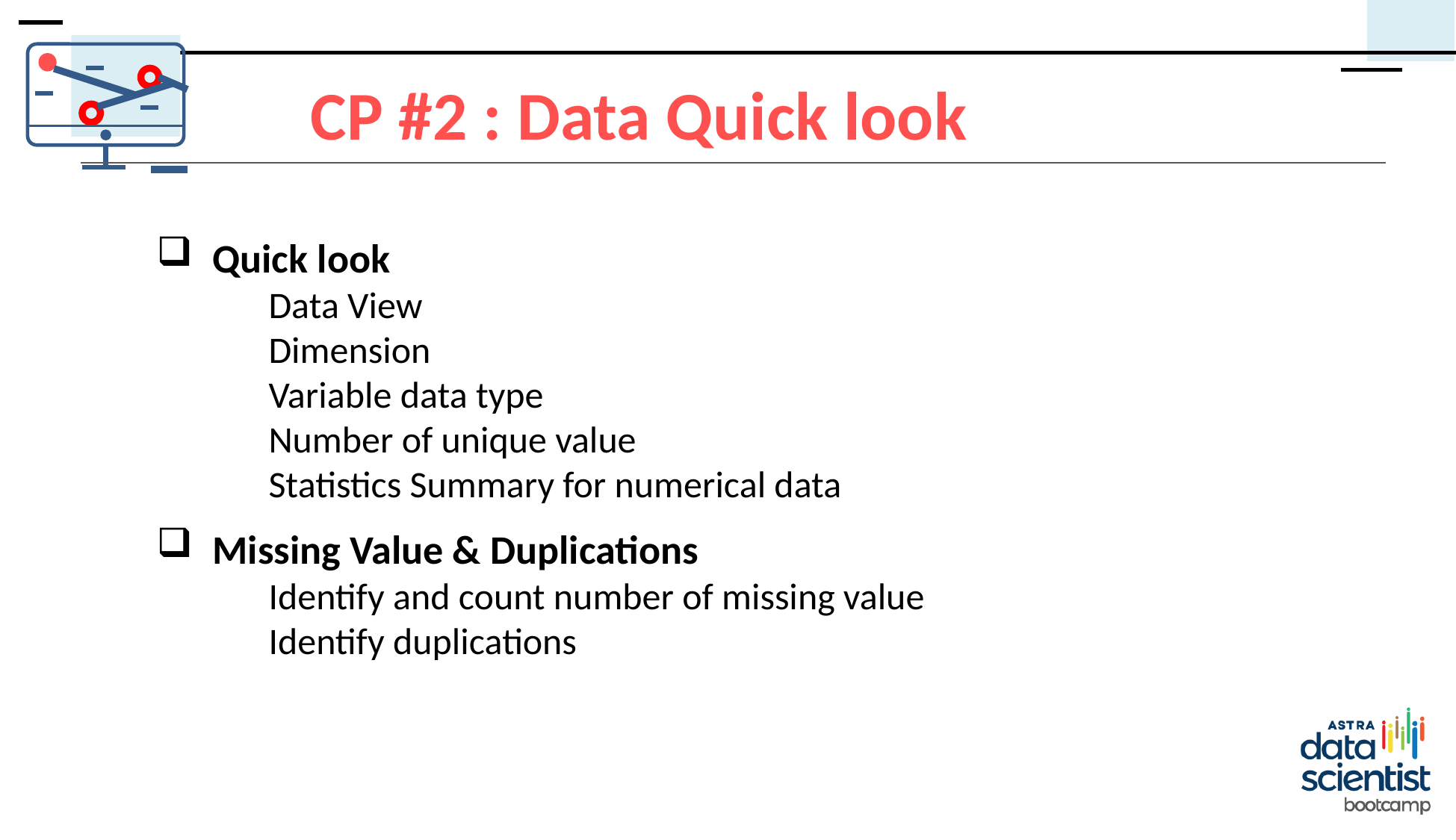

CP #2 : Data Quick look
Quick look
Data View
Dimension
Variable data type
Number of unique value
Statistics Summary for numerical data

Missing Value & Duplications
Identify and count number of missing value
Identify duplications